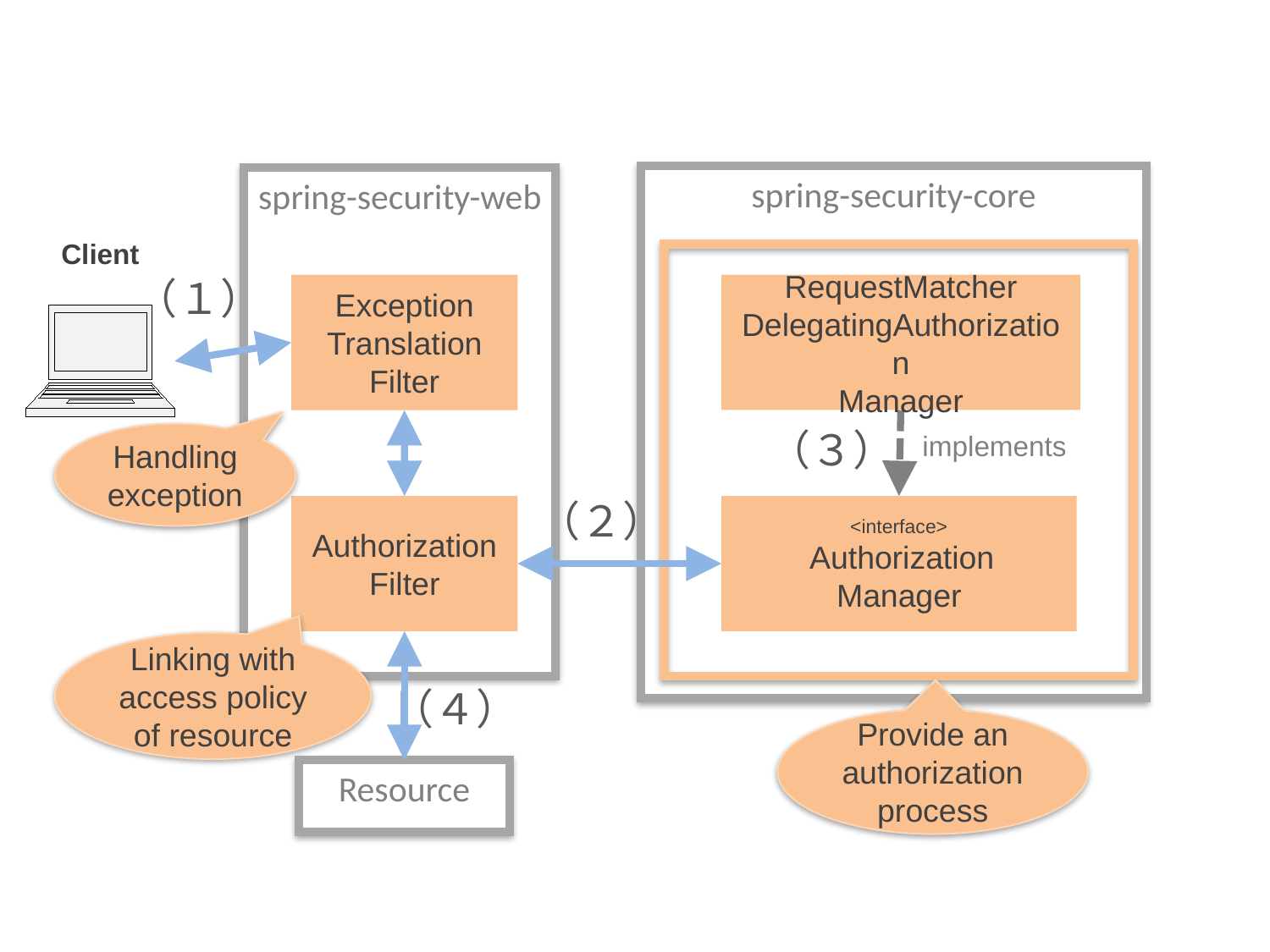

spring-security-core
spring-security-web
Client

（１）
RequestMatcher
DelegatingAuthorization
Manager
Exception
Translation
Filter

（３）
implements
Handling exception
（２）
Authorization
Filter
<interface>
 Authorization
Manager
Linking with access policy of resource
（４）
Provide an authorization process
Resource